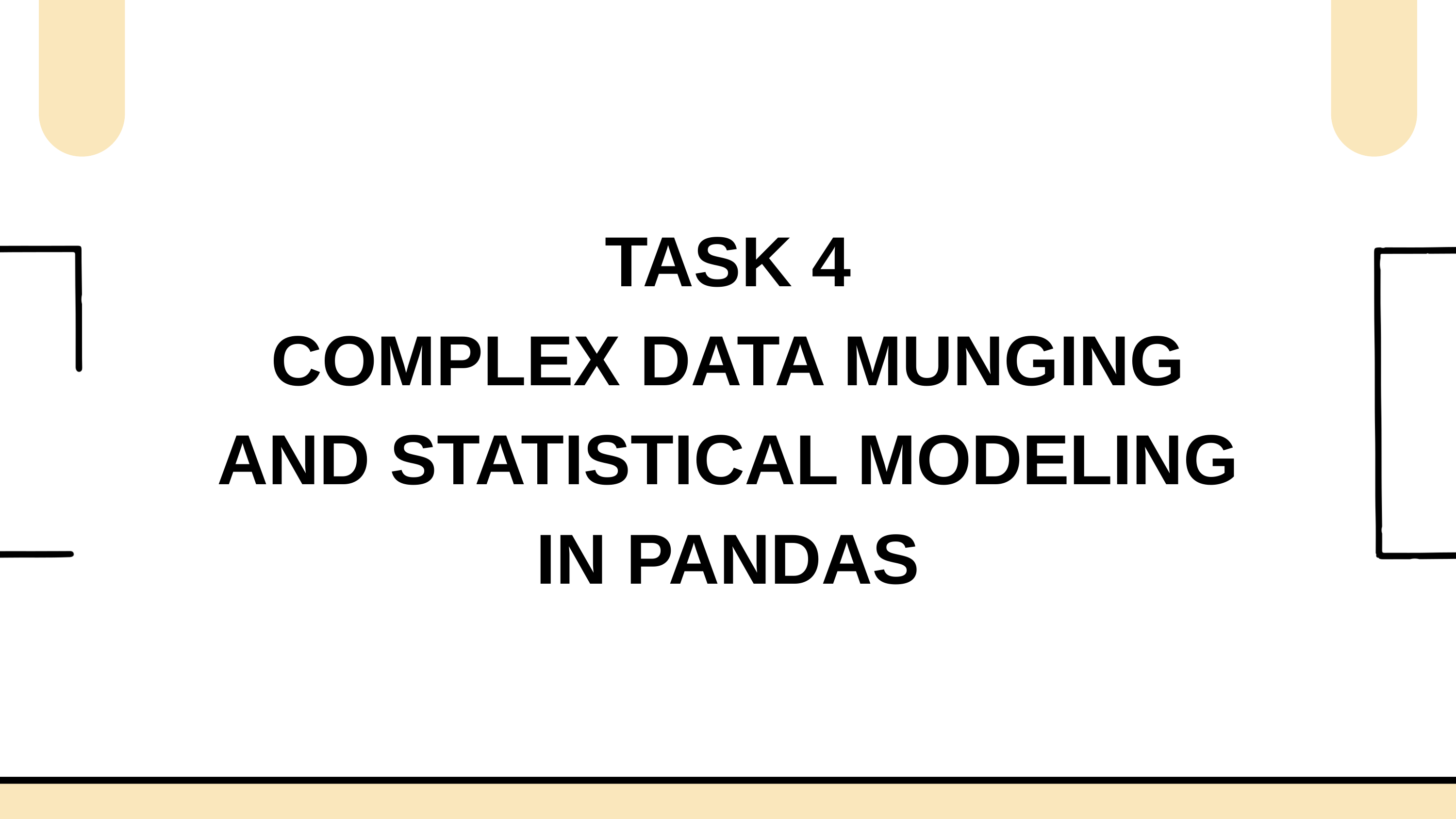

TASK 4
COMPLEX DATA MUNGING AND STATISTICAL MODELING IN PANDAS